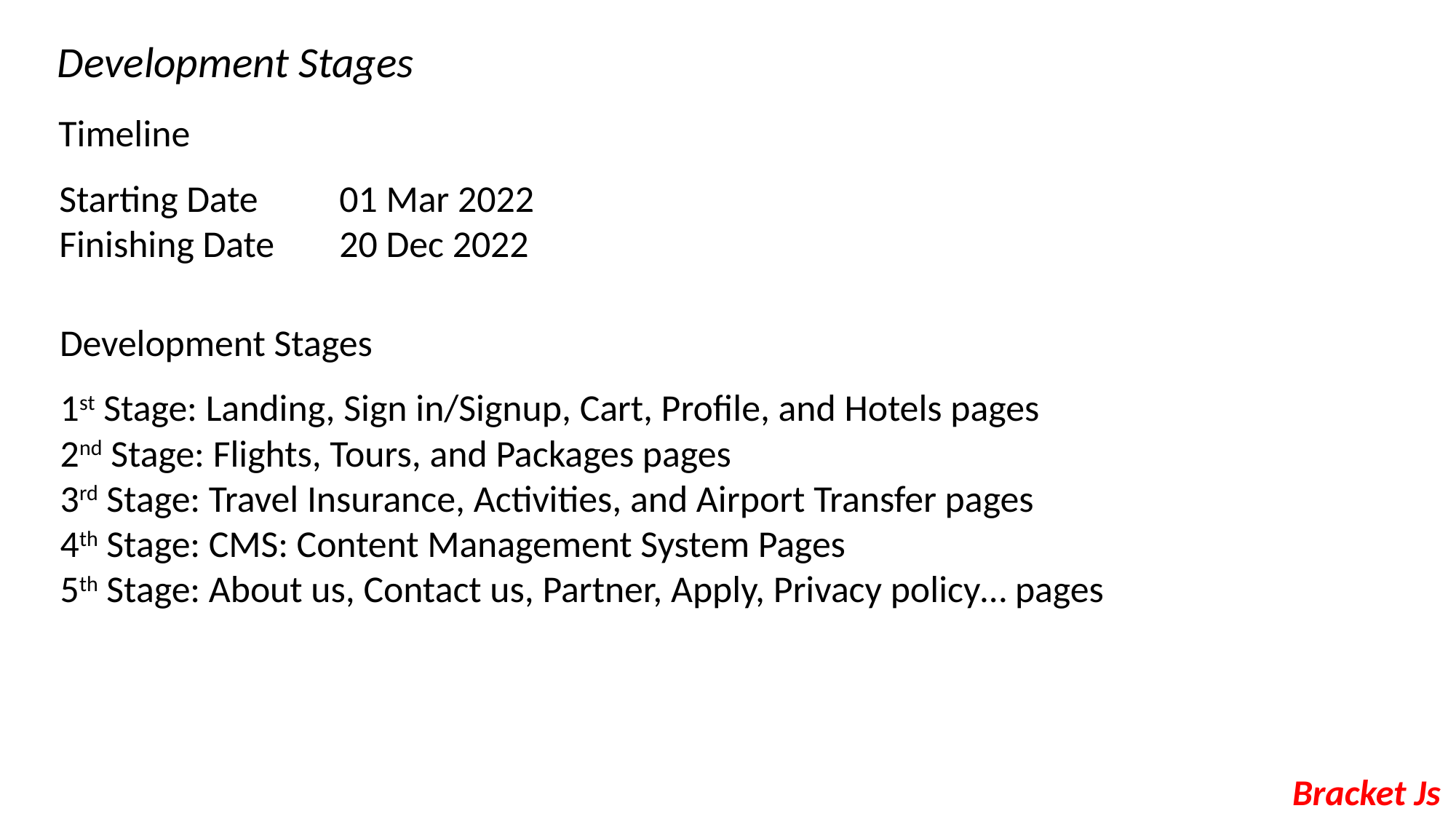

Development Stages
Timeline
Starting Date
Finishing Date
01 Mar 2022
20 Dec 2022
Development Stages
1st Stage: Landing, Sign in/Signup, Cart, Profile, and Hotels pages
2nd Stage: Flights, Tours, and Packages pages
3rd Stage: Travel Insurance, Activities, and Airport Transfer pages
4th Stage: CMS: Content Management System Pages
5th Stage: About us, Contact us, Partner, Apply, Privacy policy… pages
Bracket Js